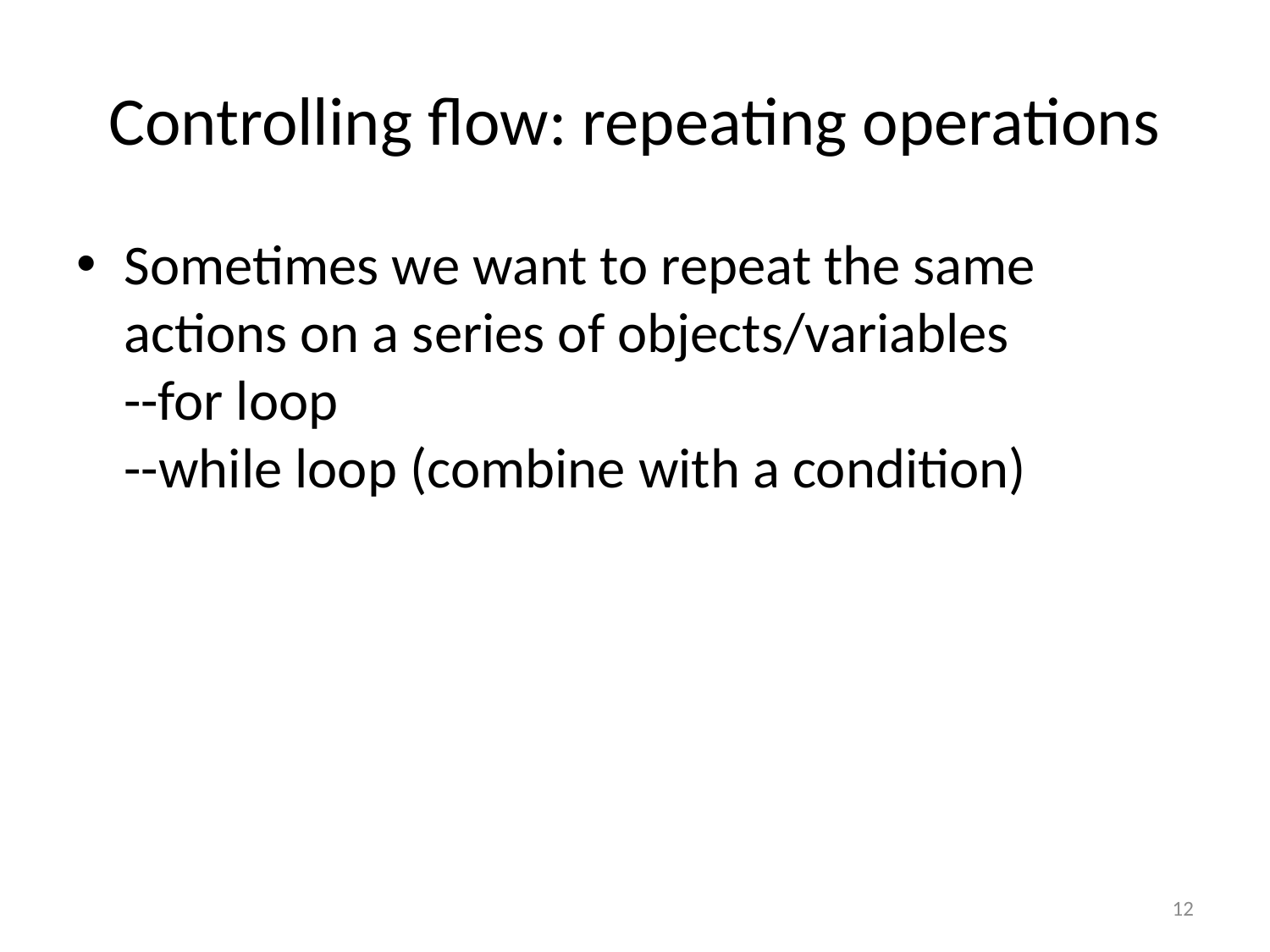

# Controlling flow: repeating operations
Sometimes we want to repeat the same actions on a series of objects/variables
--for loop
--while loop (combine with a condition)
12